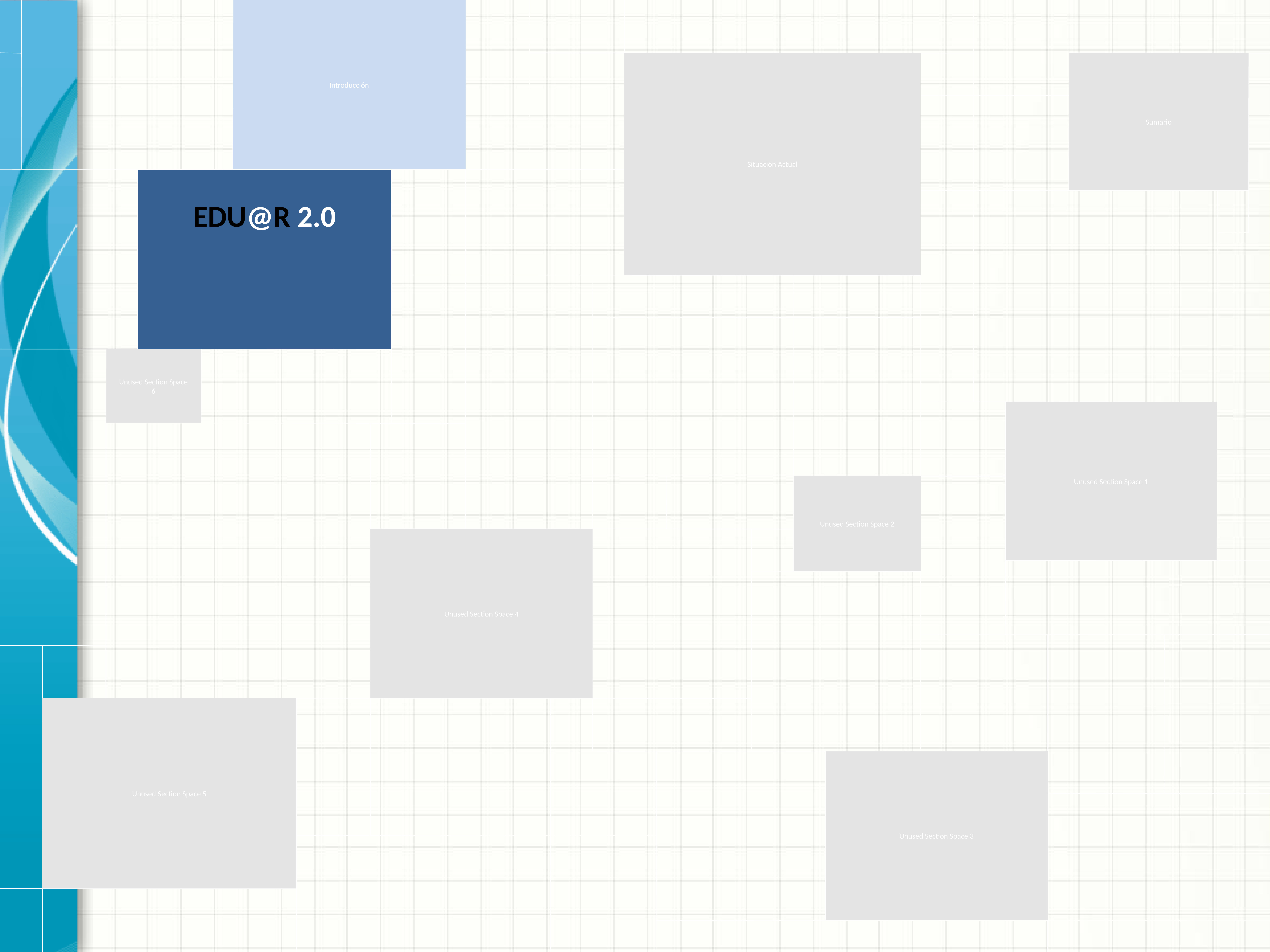

Introducción
Situación Actual

Sumario

EDU@R 2.0

Unused Section Space 6
Unused Section Space 1

Unused Section Space 2
Unused Section Space 4

Unused Section Space 5

Unused Section Space 3